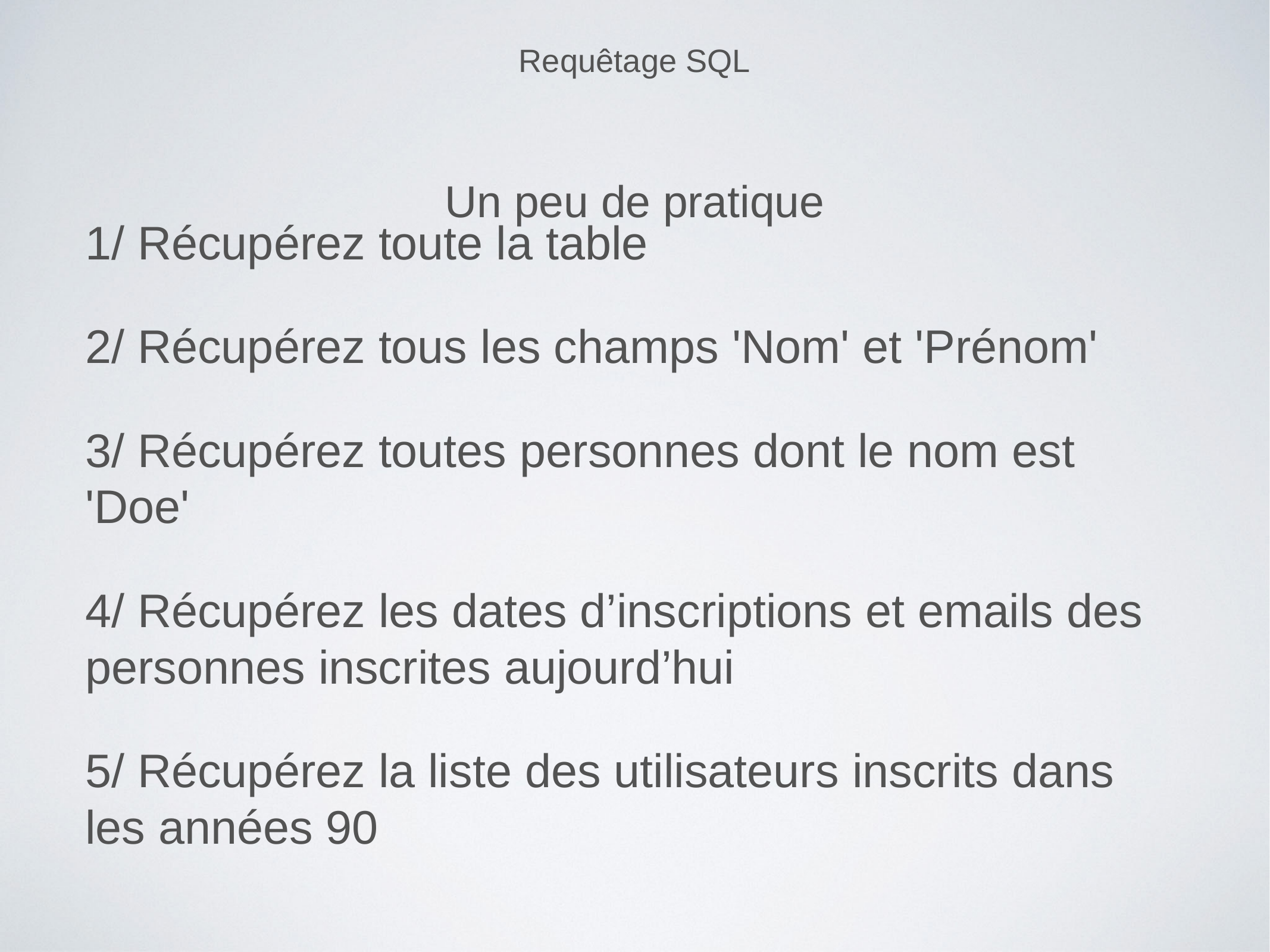

Requêtage SQL
Un peu de pratique
1/ Récupérez toute la table
2/ Récupérez tous les champs 'Nom' et 'Prénom'
3/ Récupérez toutes personnes dont le nom est 'Doe'
4/ Récupérez les dates d’inscriptions et emails des personnes inscrites aujourd’hui
5/ Récupérez la liste des utilisateurs inscrits dans les années 90